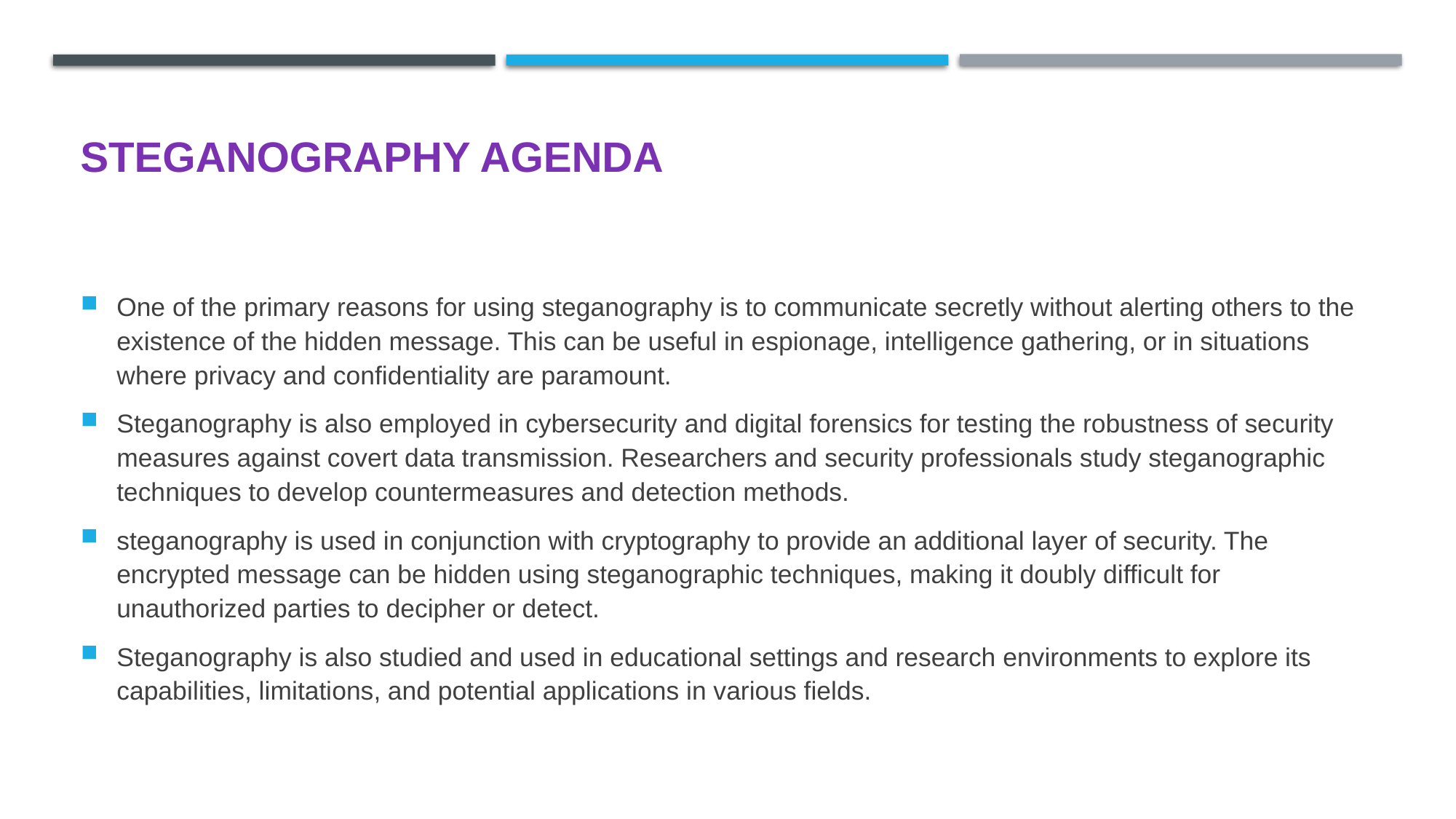

# STEGANOGRAPHY AGENDA
One of the primary reasons for using steganography is to communicate secretly without alerting others to the existence of the hidden message. This can be useful in espionage, intelligence gathering, or in situations where privacy and confidentiality are paramount.
Steganography is also employed in cybersecurity and digital forensics for testing the robustness of security measures against covert data transmission. Researchers and security professionals study steganographic techniques to develop countermeasures and detection methods.
steganography is used in conjunction with cryptography to provide an additional layer of security. The encrypted message can be hidden using steganographic techniques, making it doubly difficult for unauthorized parties to decipher or detect.
Steganography is also studied and used in educational settings and research environments to explore its capabilities, limitations, and potential applications in various fields.